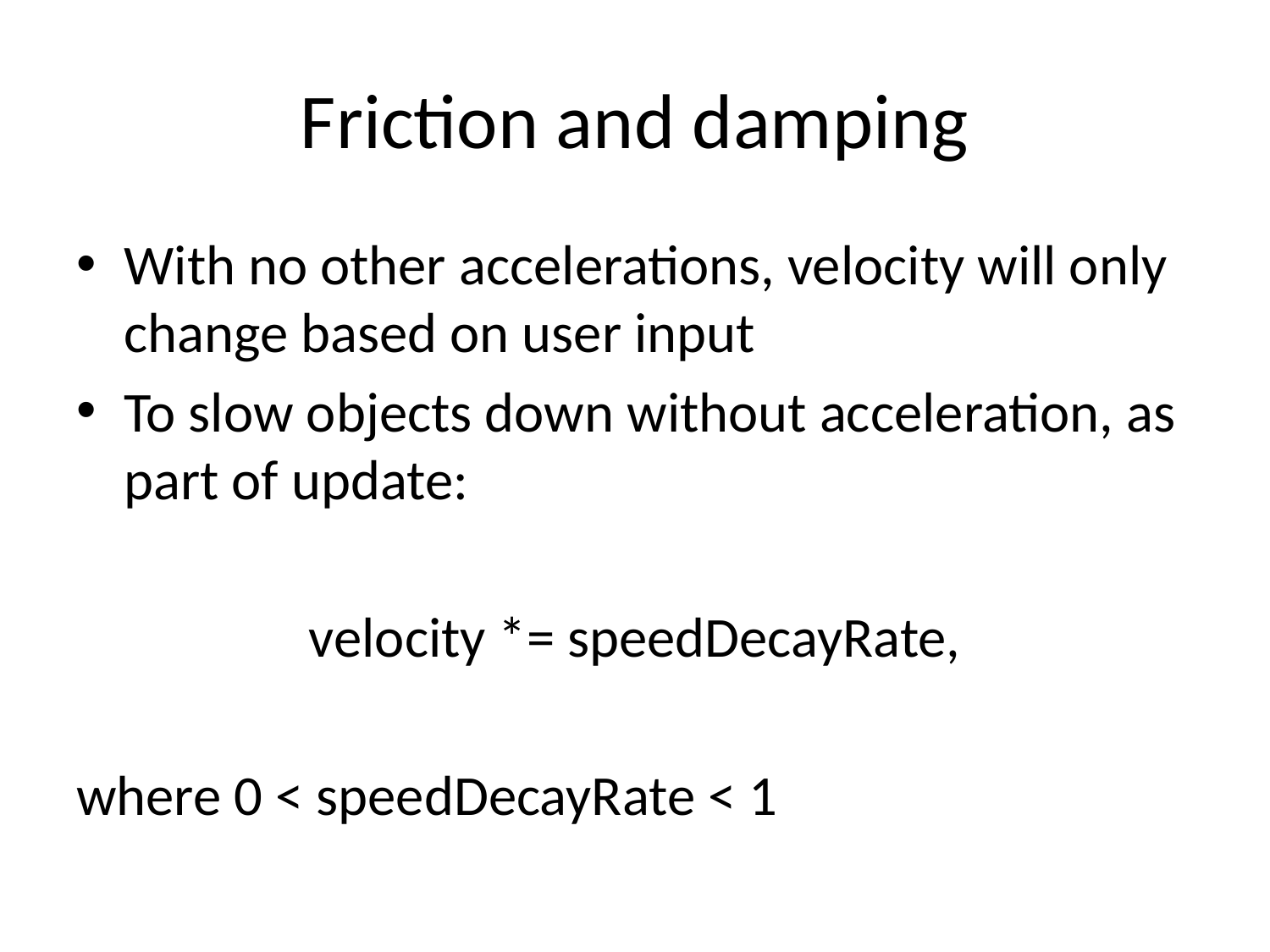

# Friction and damping
With no other accelerations, velocity will only change based on user input
To slow objects down without acceleration, as part of update:

velocity *= speedDecayRate,

where 0 < speedDecayRate < 1